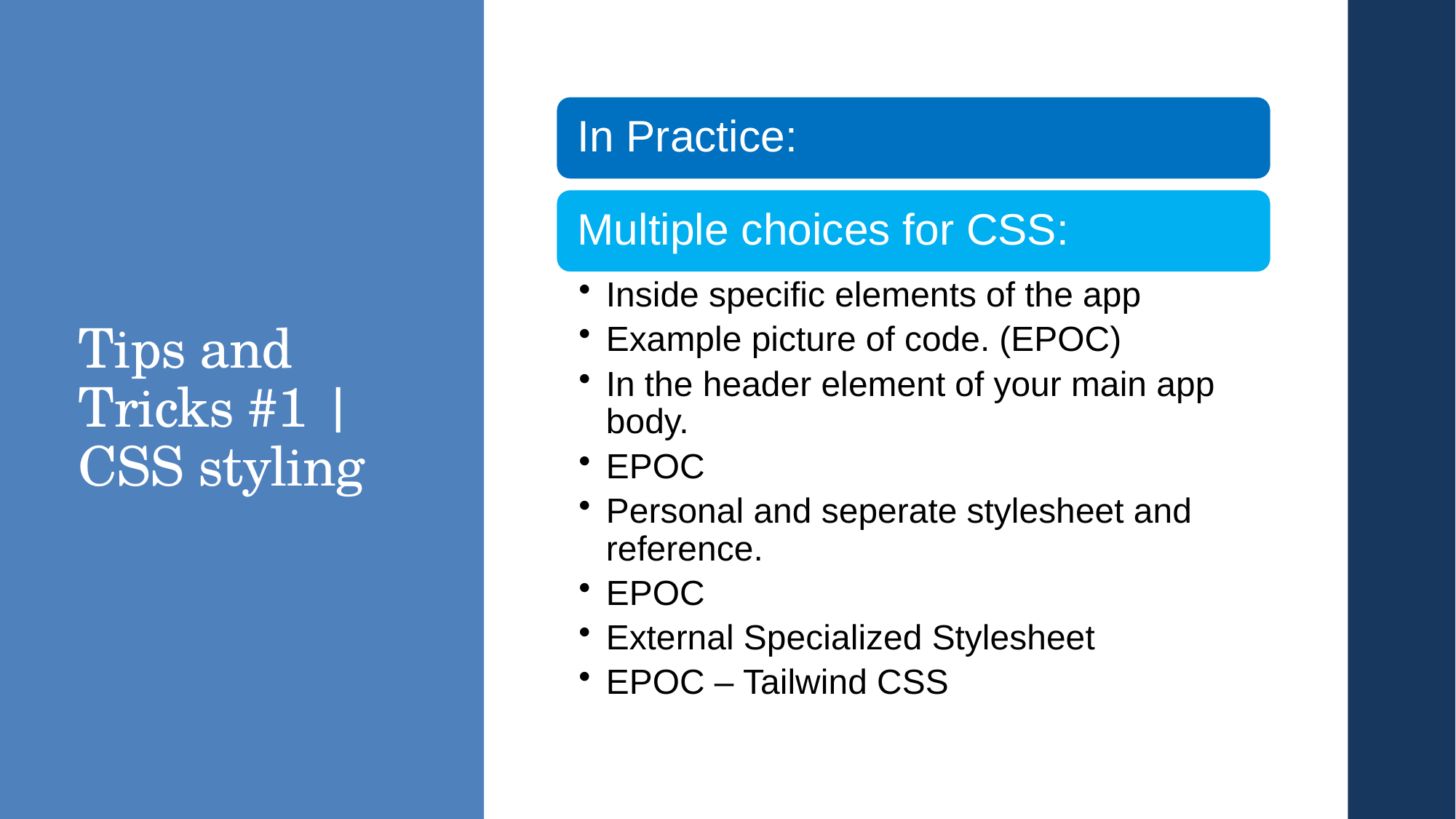

In Practice:
Multiple choices for CSS:
Inside specific elements of the app
Example picture of code. (EPOC)
In the header element of your main app body.
EPOC
Personal and seperate stylesheet and reference.
EPOC
External Specialized Stylesheet
EPOC – Tailwind CSS
Tips and Tricks #1 | CSS styling